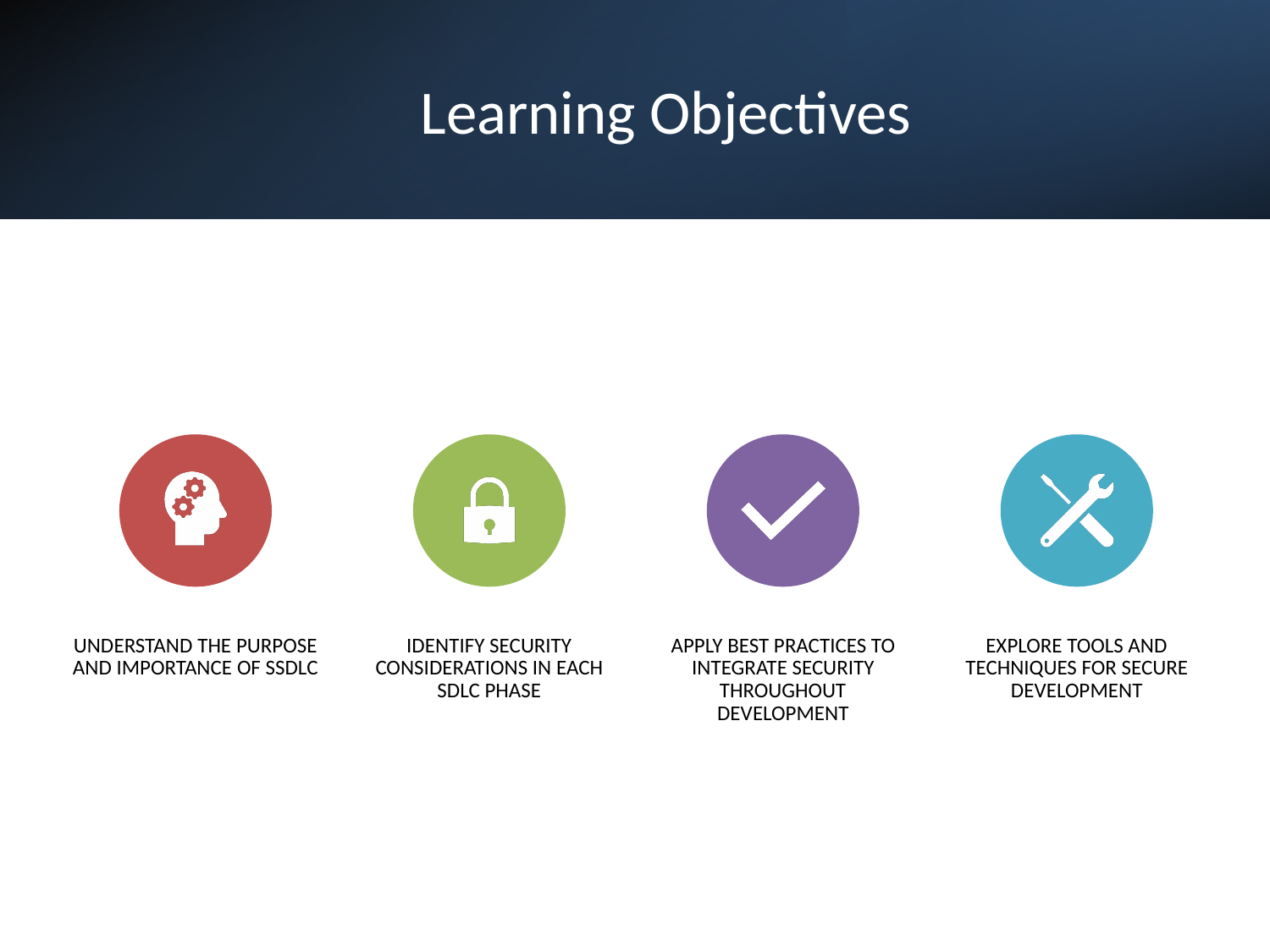

# Learning Objectives

UNDERSTAND THE PURPOSE AND IMPORTANCE OF SSDLC

IDENTIFY SECURITY CONSIDERATIONS IN EACH SDLC PHASE

APPLY BEST PRACTICES TO INTEGRATE SECURITY THROUGHOUT DEVELOPMENT

EXPLORE TOOLS AND TECHNIQUES FOR SECURE DEVELOPMENT